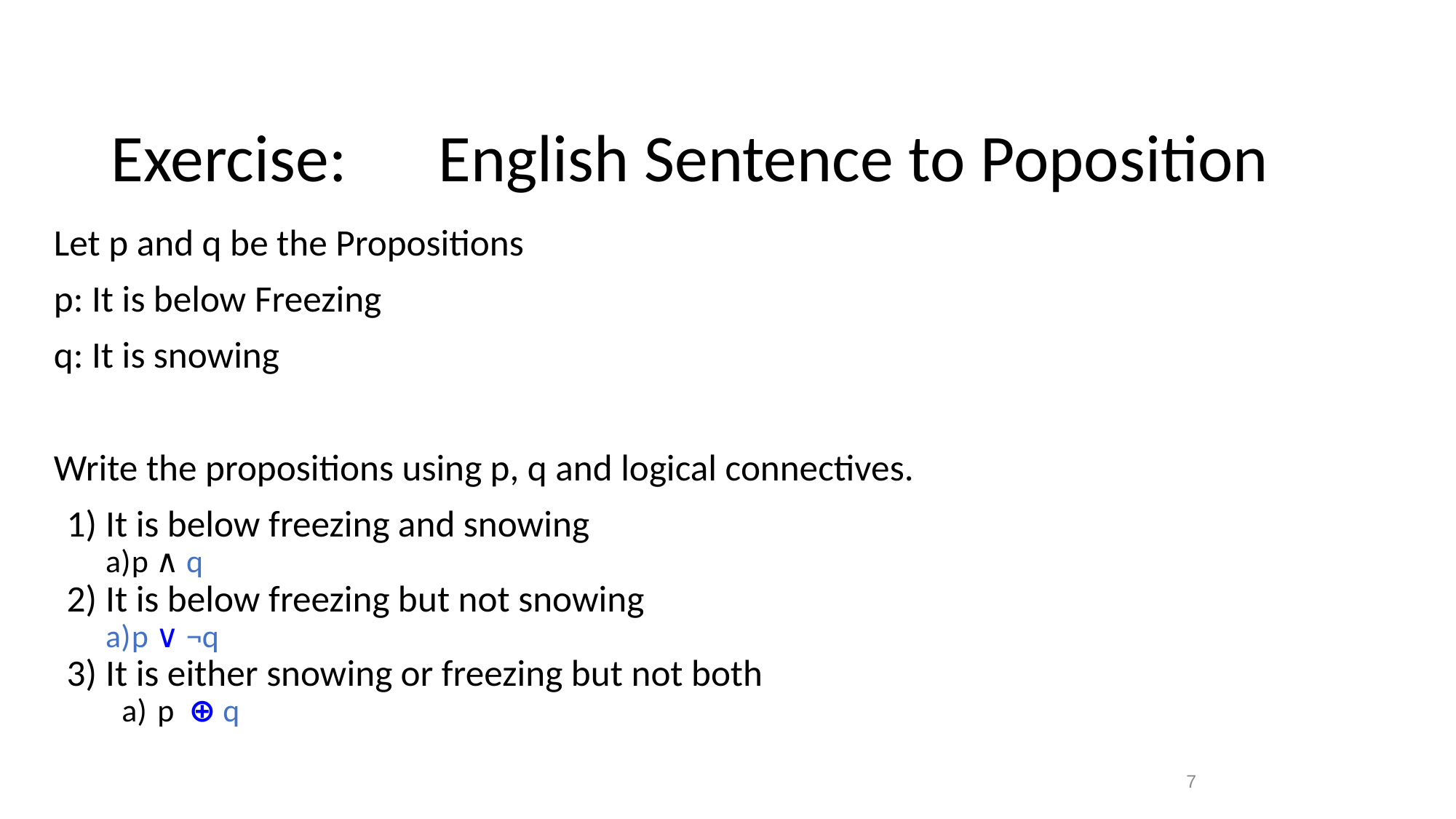

# Exercise: 	English Sentence to Poposition
Let p and q be the Propositions
p: It is below Freezing
q: It is snowing

Write the propositions using p, q and logical connectives.
It is below freezing and snowing
p ∧ q
It is below freezing but not snowing
p ∨ ¬q
It is either snowing or freezing but not both
p  ⊕ q
7